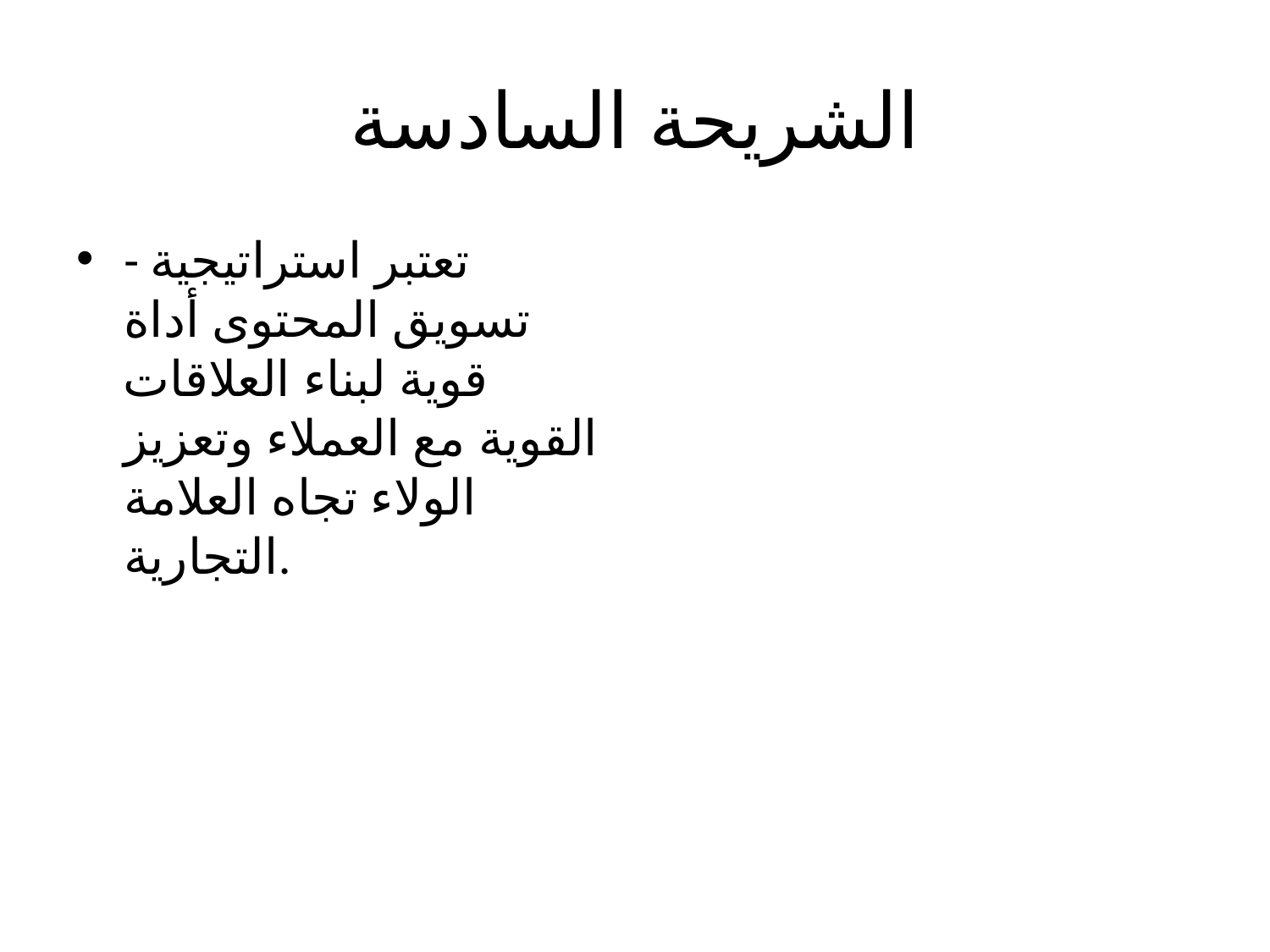

# الشريحة السادسة
- تعتبر استراتيجية تسويق المحتوى أداة قوية لبناء العلاقات القوية مع العملاء وتعزيز الولاء تجاه العلامة التجارية.